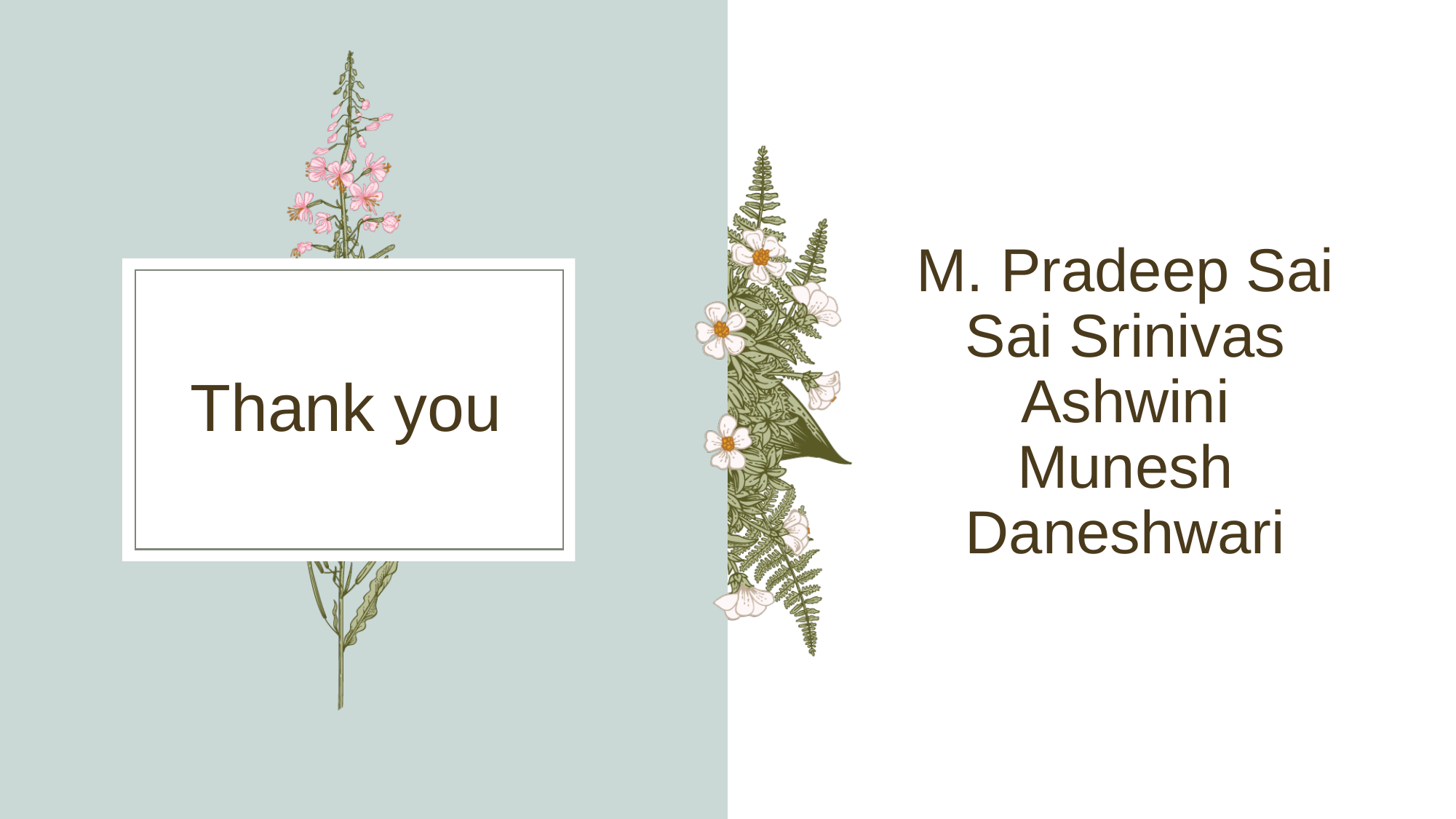

M. Pradeep Sai
Sai Srinivas
Ashwini
Munesh
Daneshwari
# Thank you